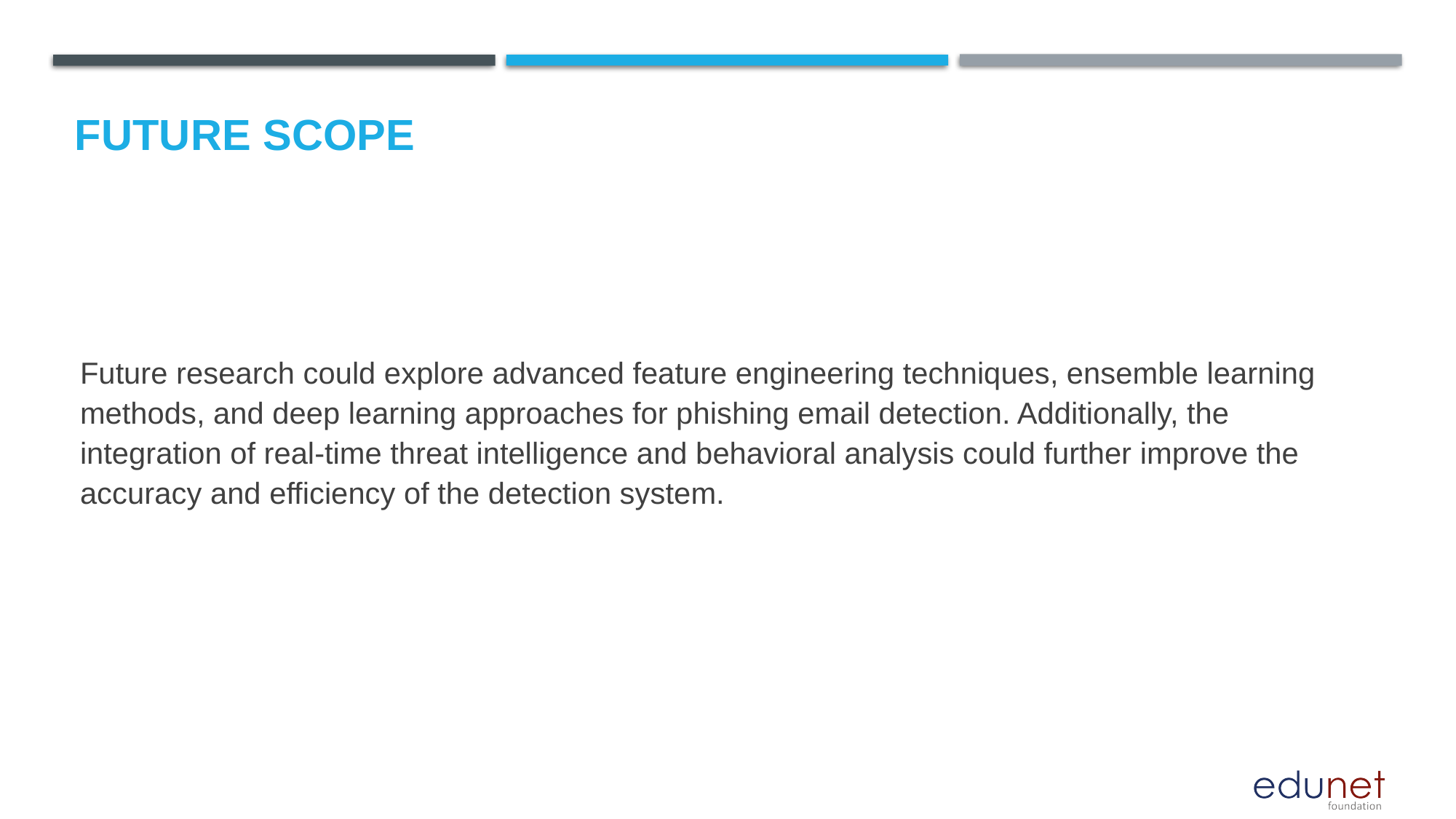

Future scope

Future research could explore advanced feature engineering techniques, ensemble learning methods, and deep learning approaches for phishing email detection. Additionally, the integration of real-time threat intelligence and behavioral analysis could further improve the accuracy and efficiency of the detection system.